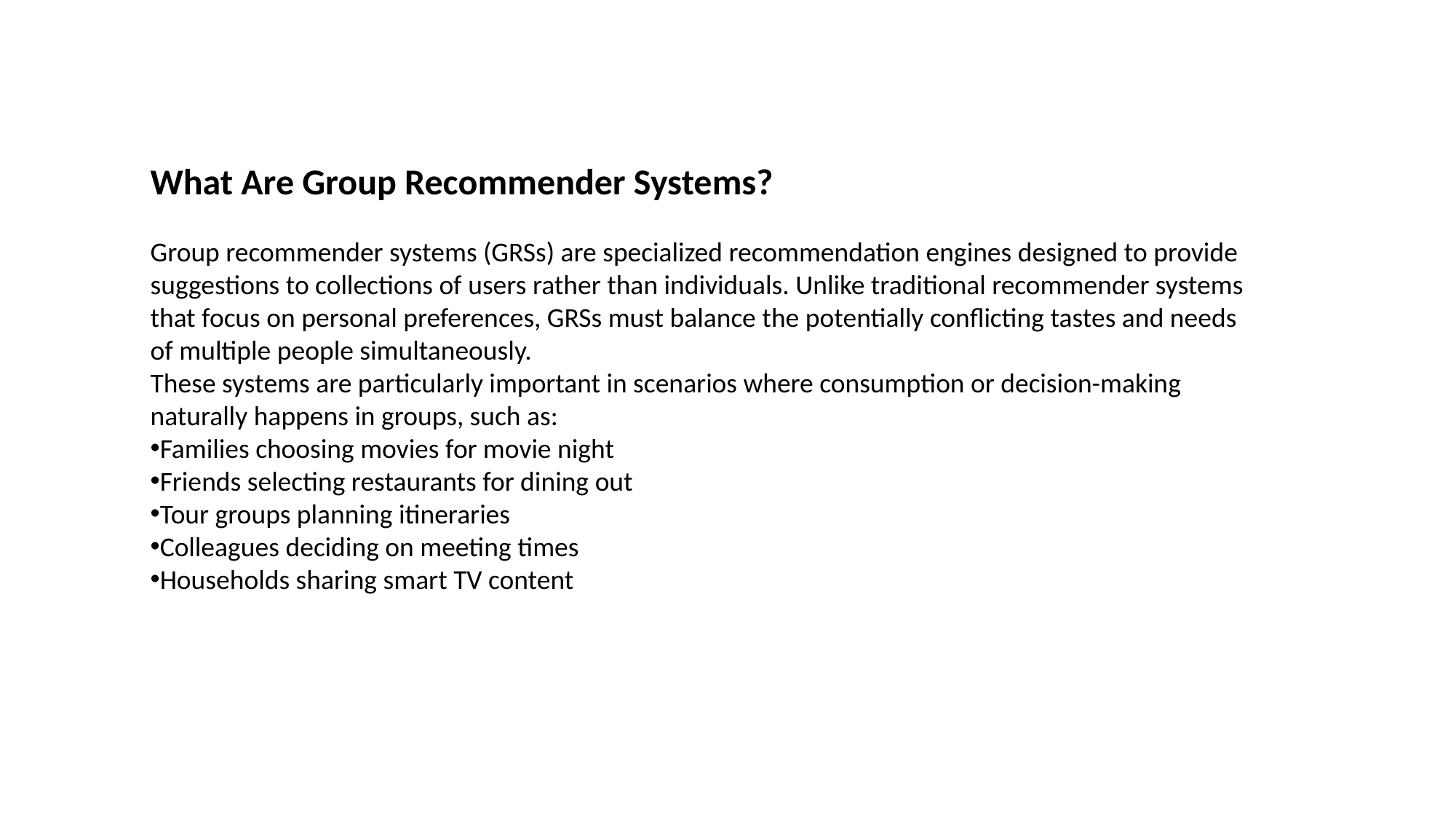

What Are Group Recommender Systems?

Group recommender systems (GRSs) are specialized recommendation engines designed to provide suggestions to collections of users rather than individuals. Unlike traditional recommender systems that focus on personal preferences, GRSs must balance the potentially conflicting tastes and needs of multiple people simultaneously.
These systems are particularly important in scenarios where consumption or decision-making naturally happens in groups, such as:
Families choosing movies for movie night
Friends selecting restaurants for dining out
Tour groups planning itineraries
Colleagues deciding on meeting times
Households sharing smart TV content